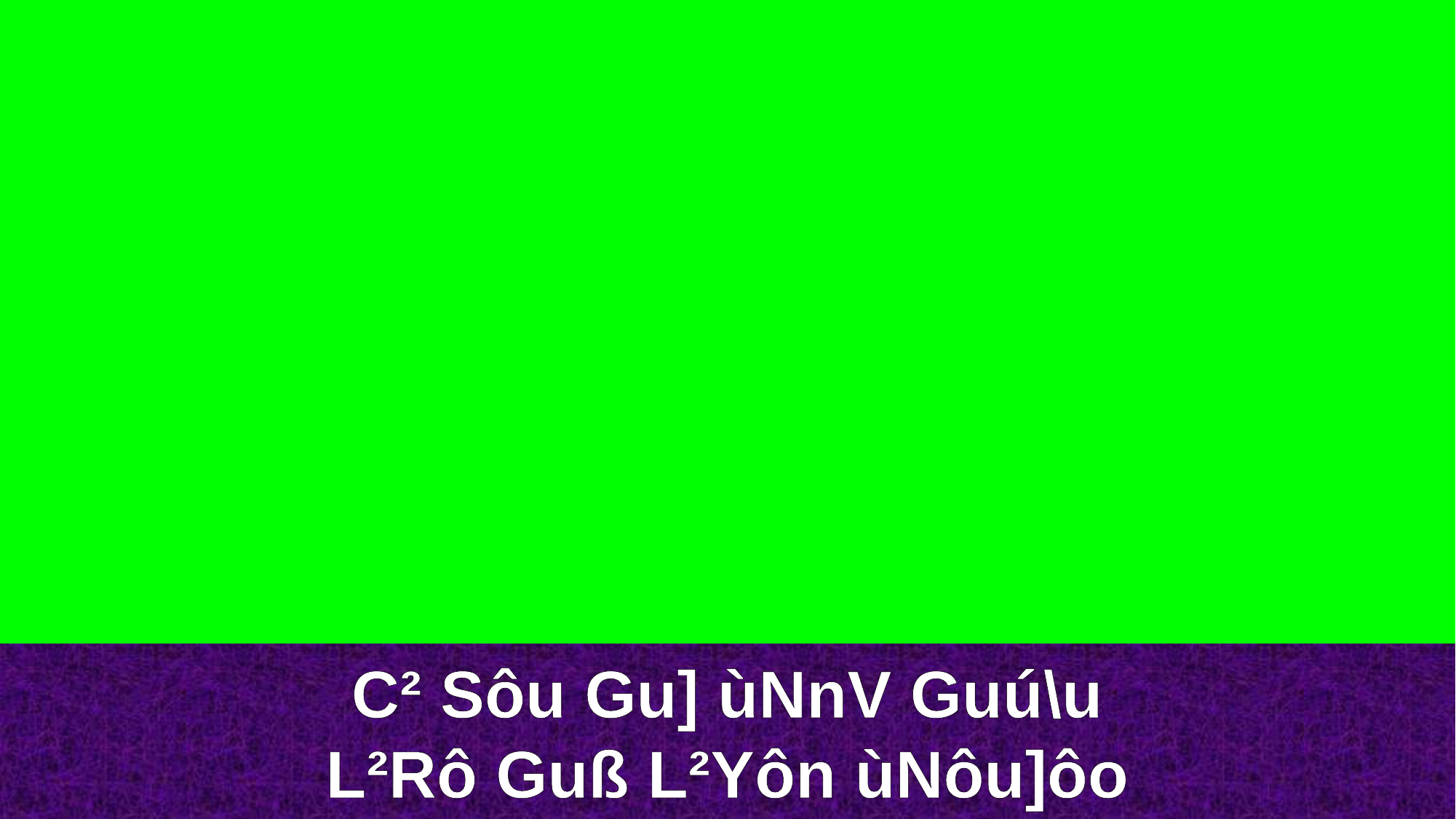

C² Sôu Gu] ùNnV Guú\u
L²Rô Guß L²Yôn ùNôu]ôo